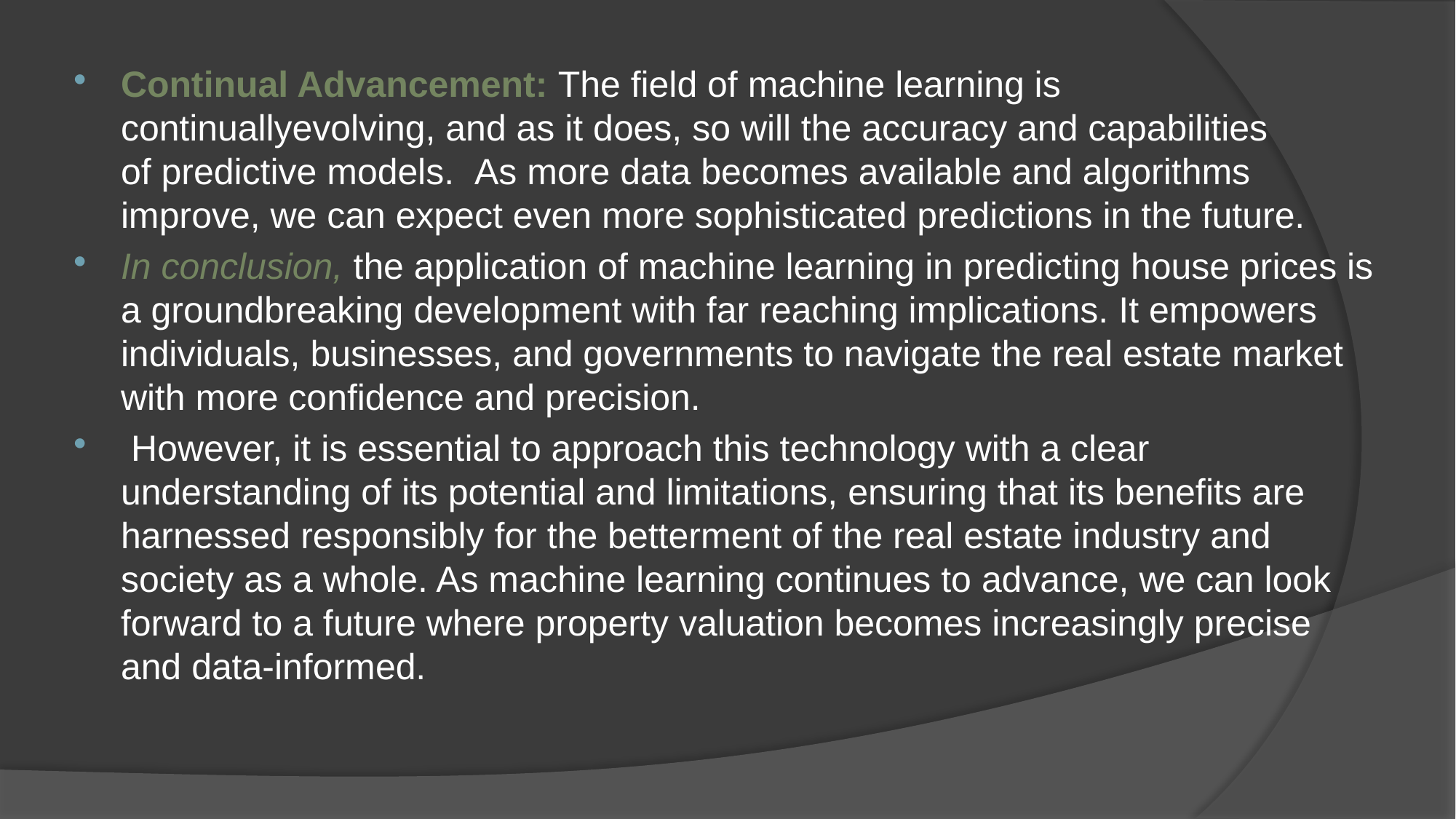

Continual Advancement: The field of machine learning is continuallyevolving, and as it does, so will the accuracy and capabilities of predictive models.  As more data becomes available and algorithms improve, we can expect even more sophisticated predictions in the future.
In conclusion, the application of machine learning in predicting house prices is a groundbreaking development with far reaching implications. It empowers individuals, businesses, and governments to navigate the real estate market with more confidence and precision.
 However, it is essential to approach this technology with a clear understanding of its potential and limitations, ensuring that its benefits are harnessed responsibly for the betterment of the real estate industry and society as a whole. As machine learning continues to advance, we can look forward to a future where property valuation becomes increasingly precise and data-informed.